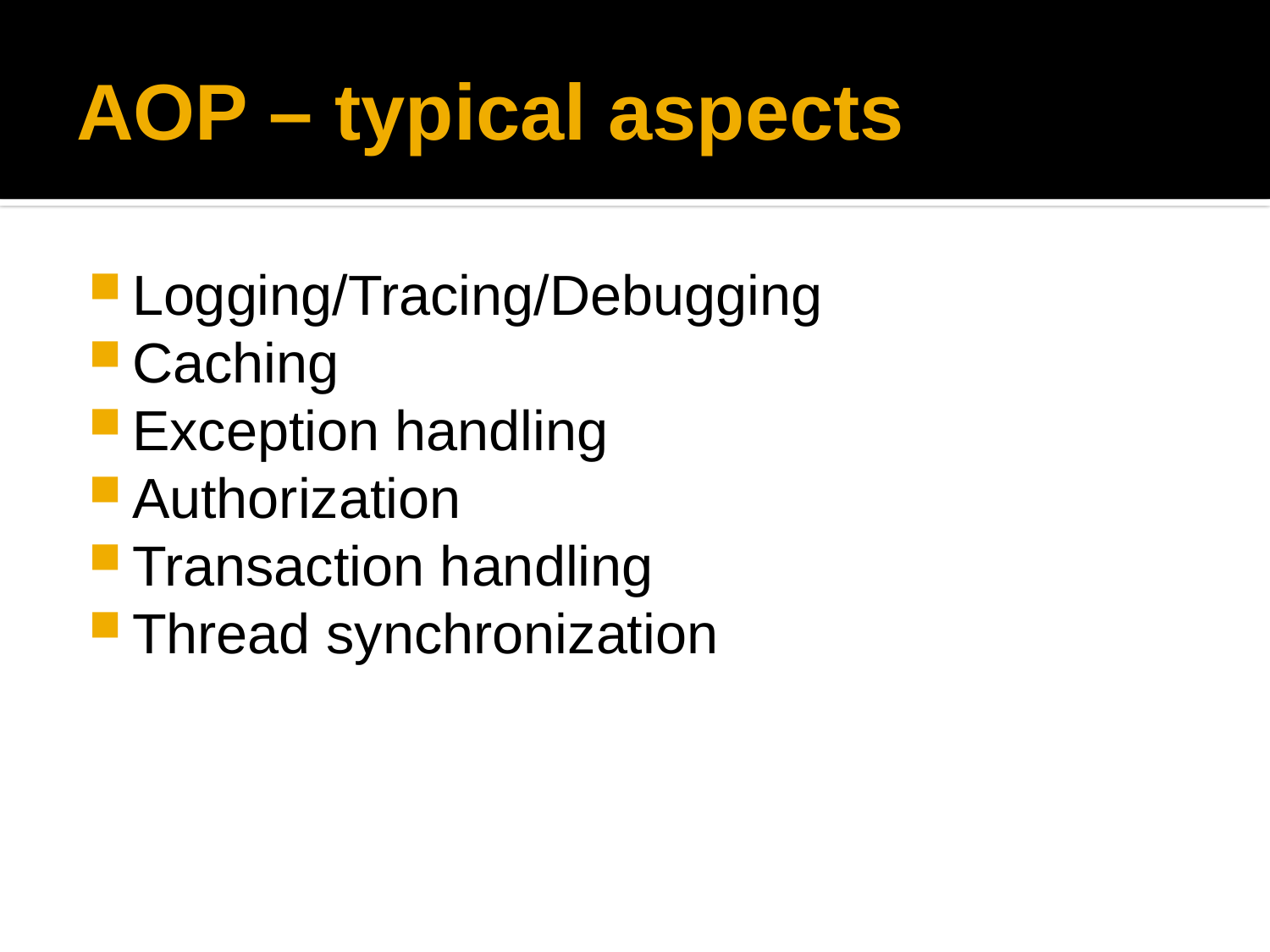

# AOP – typical aspects
Logging/Tracing/Debugging
Caching
Exception handling
Authorization
Transaction handling
Thread synchronization